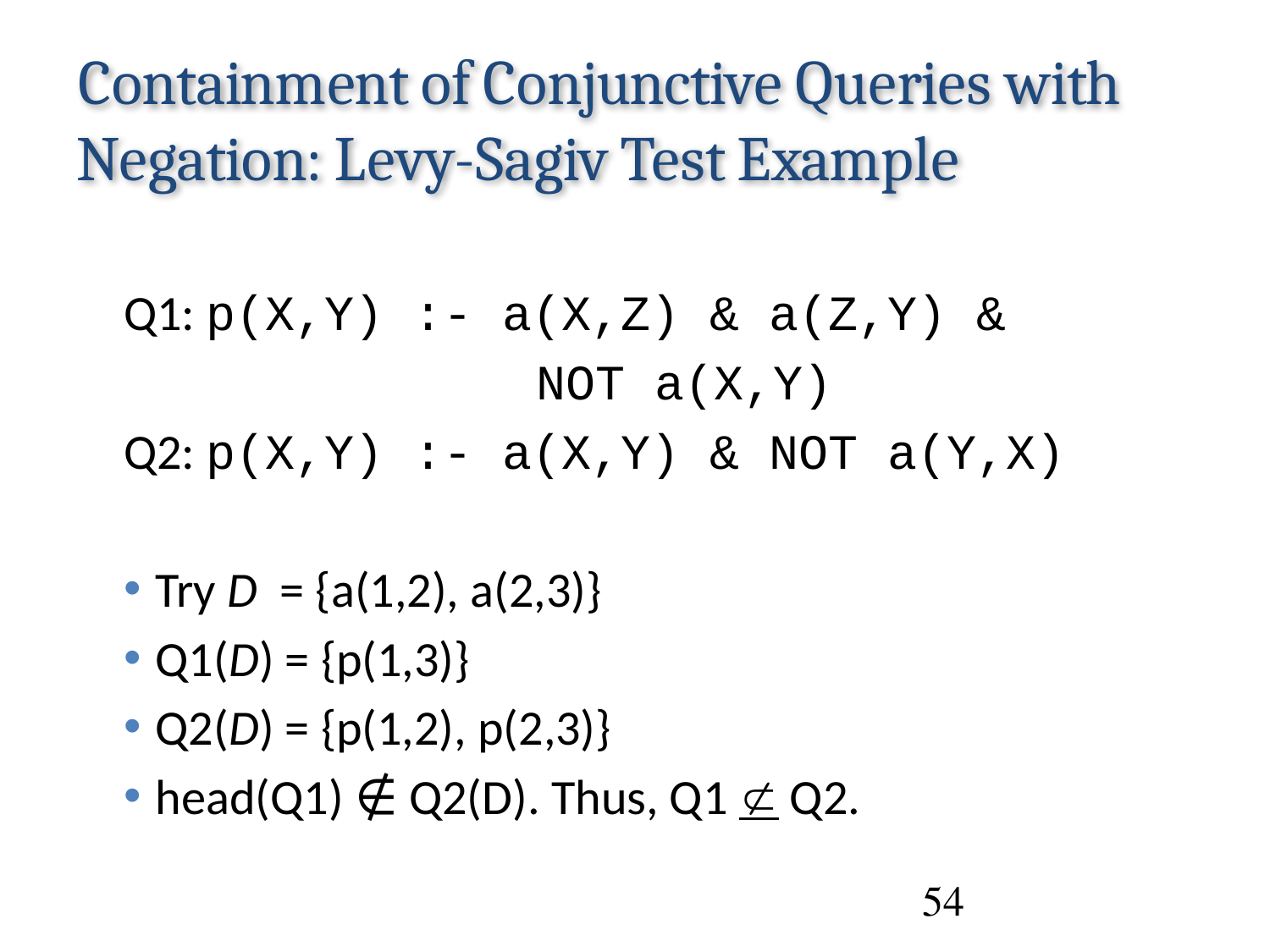

# Containment of Conjunctive Queries with Negation: Levy-Sagiv Test Example
Q1: p(X,Y) :- a(X,Z) & a(Z,Y) &
				NOT a(X,Y)
Q2: p(X,Y) :- a(X,Y) & NOT a(Y,X)

Try D  = {a(1,2), a(2,3)}
Q1(D) = {p(1,3)}
Q2(D) = {p(1,2), p(2,3)}
head(Q1) ∉ Q2(D). Thus, Q1 ⊄ Q2.
54